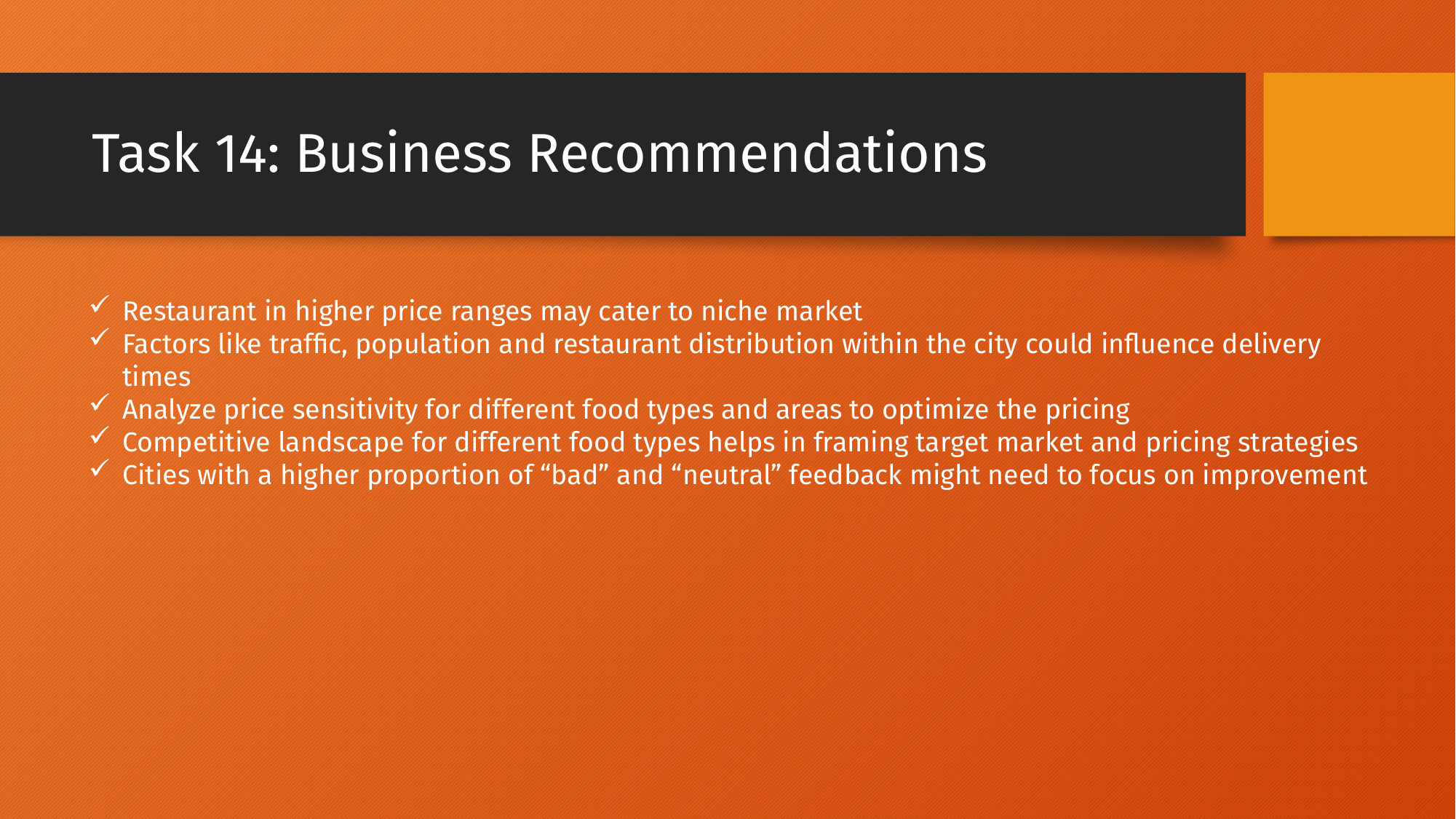

# Task 14: Business Recommendations
Restaurant in higher price ranges may cater to niche market
Factors like traffic, population and restaurant distribution within the city could influence delivery times
Analyze price sensitivity for different food types and areas to optimize the pricing
Competitive landscape for different food types helps in framing target market and pricing strategies
Cities with a higher proportion of “bad” and “neutral” feedback might need to focus on improvement